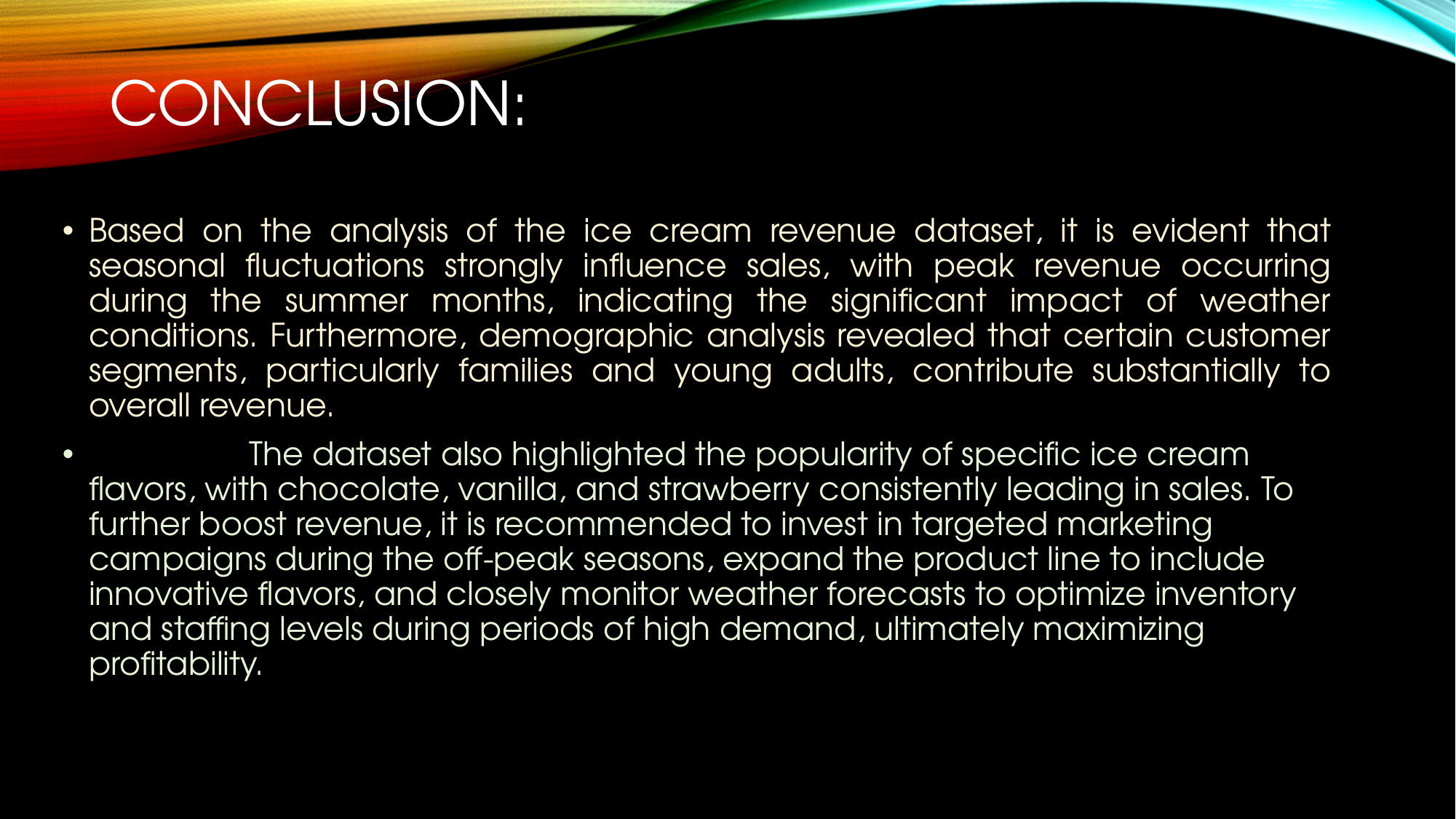

# Conclusion:
Based on the analysis of the ice cream revenue dataset, it is evident that seasonal fluctuations strongly influence sales, with peak revenue occurring during the summer months, indicating the significant impact of weather conditions. Furthermore, demographic analysis revealed that certain customer segments, particularly families and young adults, contribute substantially to overall revenue.
                  The dataset also highlighted the popularity of specific ice cream flavors, with chocolate, vanilla, and strawberry consistently leading in sales. To further boost revenue, it is recommended to invest in targeted marketing campaigns during the off-peak seasons, expand the product line to include innovative flavors, and closely monitor weather forecasts to optimize inventory and staffing levels during periods of high demand, ultimately maximizing profitability.